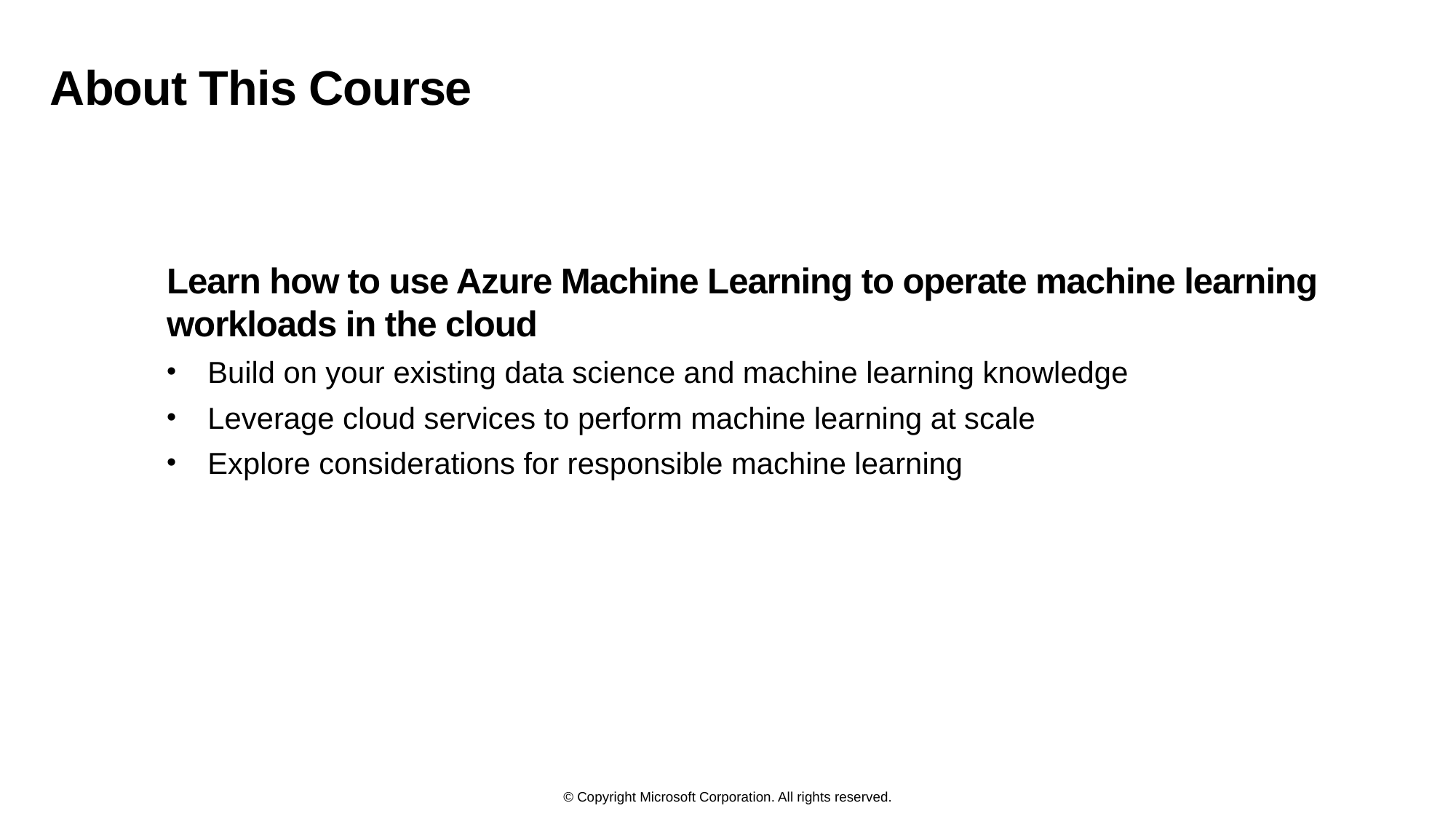

# About This Course
Learn how to use Azure Machine Learning to operate machine learning workloads in the cloud
Build on your existing data science and machine learning knowledge
Leverage cloud services to perform machine learning at scale
Explore considerations for responsible machine learning